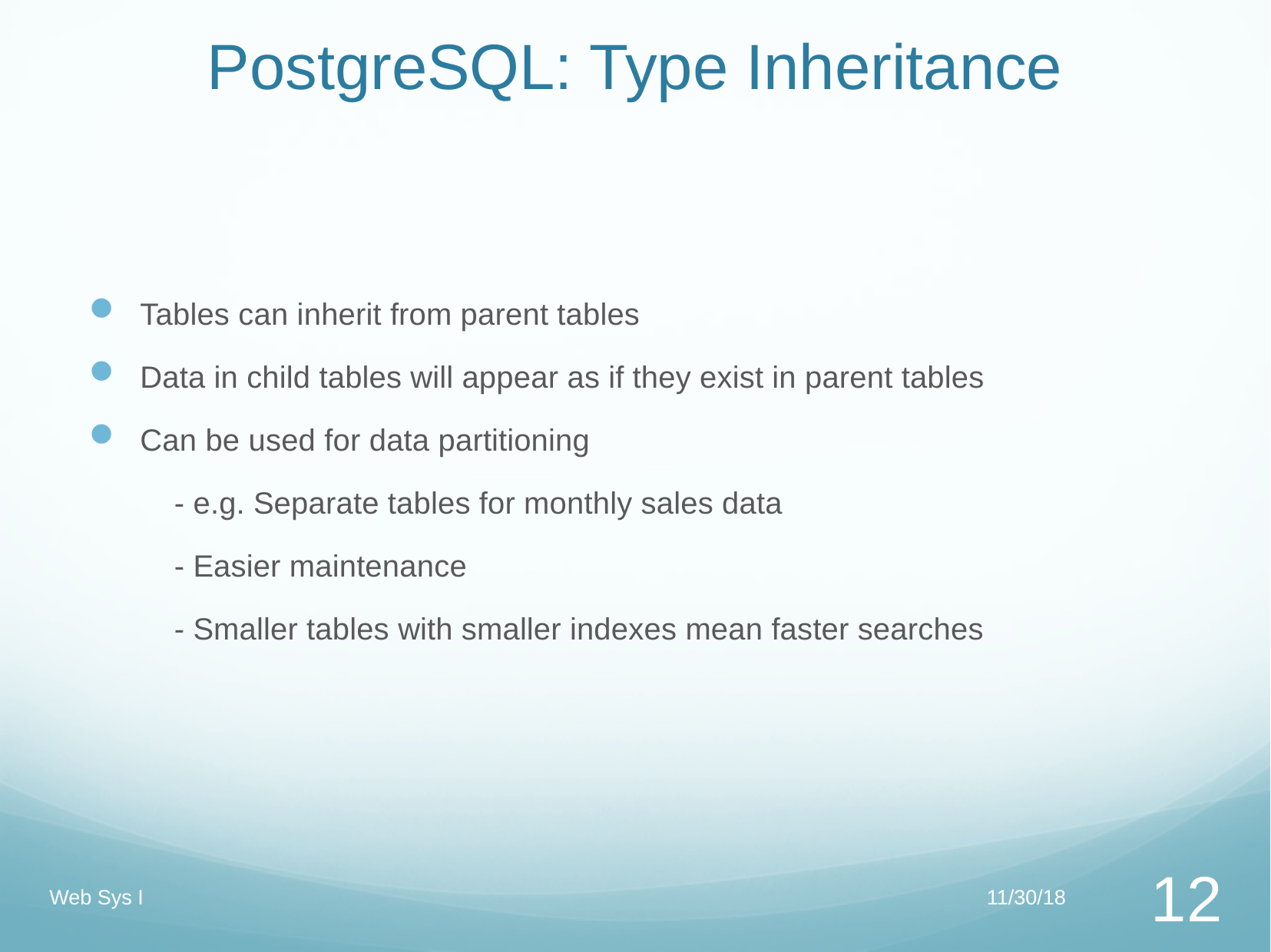

# PostgreSQL: Type Inheritance

Tables can inherit from parent tables
Data in child tables will appear as if they exist in parent tables
Can be used for data partitioning
	- e.g. Separate tables for monthly sales data
	- Easier maintenance
	- Smaller tables with smaller indexes mean faster searches

Web Sys I
11/30/18
12